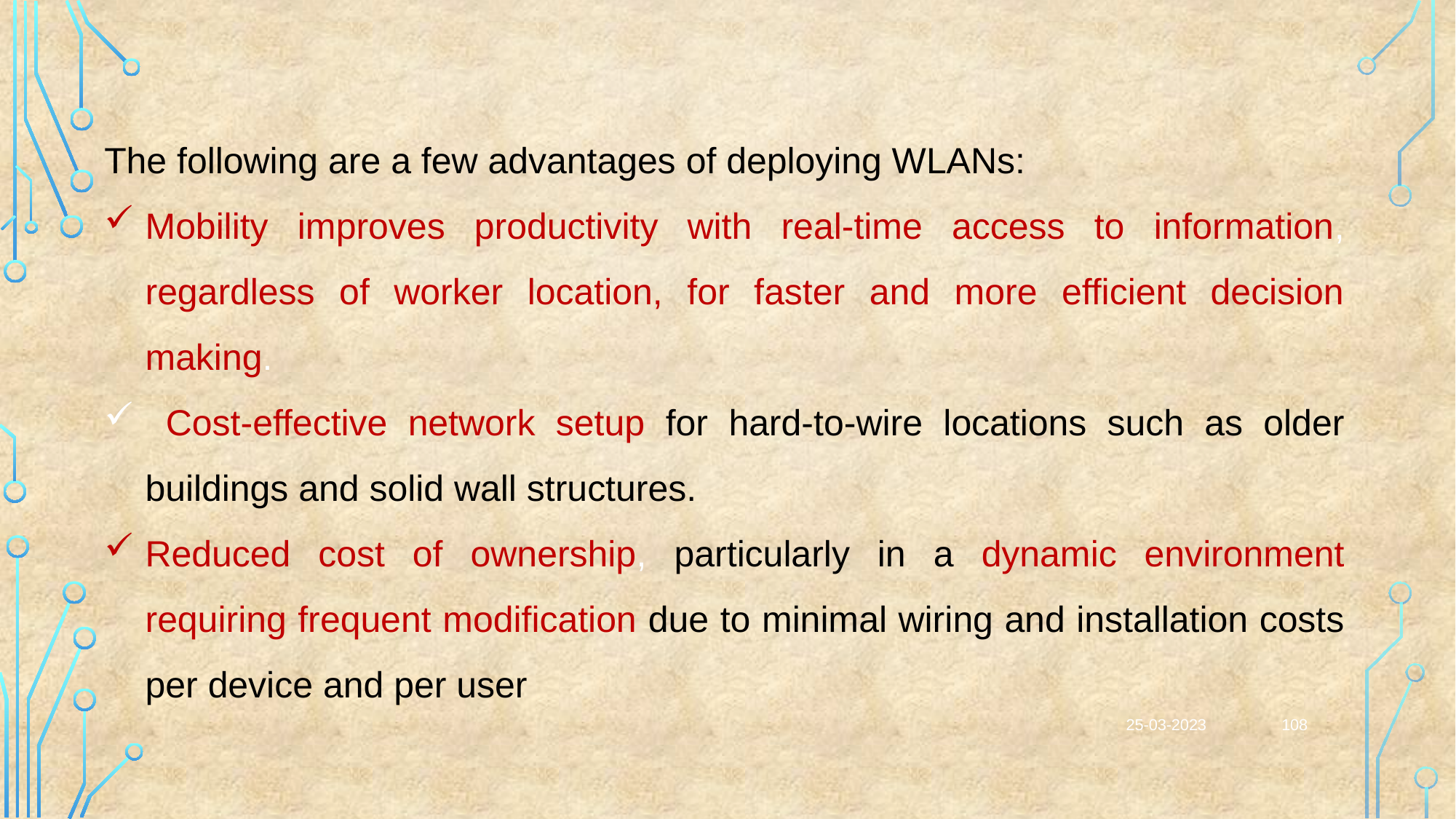

The following are a few advantages of deploying WLANs:
Mobility improves productivity with real-time access to information, regardless of worker location, for faster and more efficient decision making.
 Cost-effective network setup for hard-to-wire locations such as older buildings and solid wall structures.
Reduced cost of ownership, particularly in a dynamic environment requiring frequent modification due to minimal wiring and installation costs per device and per user
108
25-03-2023